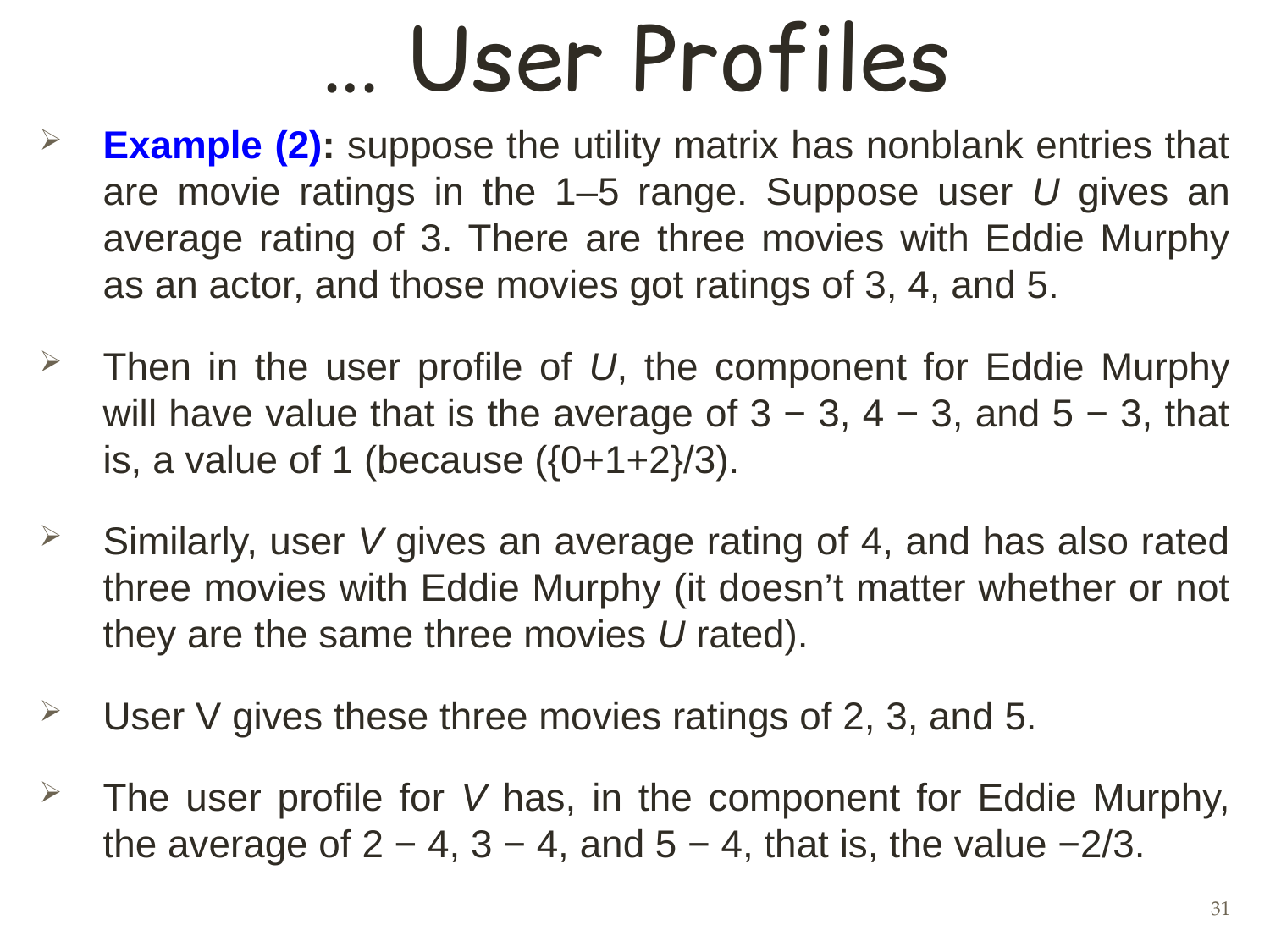

# … User Profiles
Example (2): suppose the utility matrix has nonblank entries that are movie ratings in the 1–5 range. Suppose user U gives an average rating of 3. There are three movies with Eddie Murphy as an actor, and those movies got ratings of 3, 4, and 5.
Then in the user profile of U, the component for Eddie Murphy will have value that is the average of 3 − 3, 4 − 3, and 5 − 3, that is, a value of 1 (because ({0+1+2}/3).
Similarly, user V gives an average rating of 4, and has also rated three movies with Eddie Murphy (it doesn’t matter whether or not they are the same three movies U rated).
User V gives these three movies ratings of 2, 3, and 5.
The user profile for V has, in the component for Eddie Murphy, the average of 2 − 4, 3 − 4, and 5 − 4, that is, the value −2/3.
31